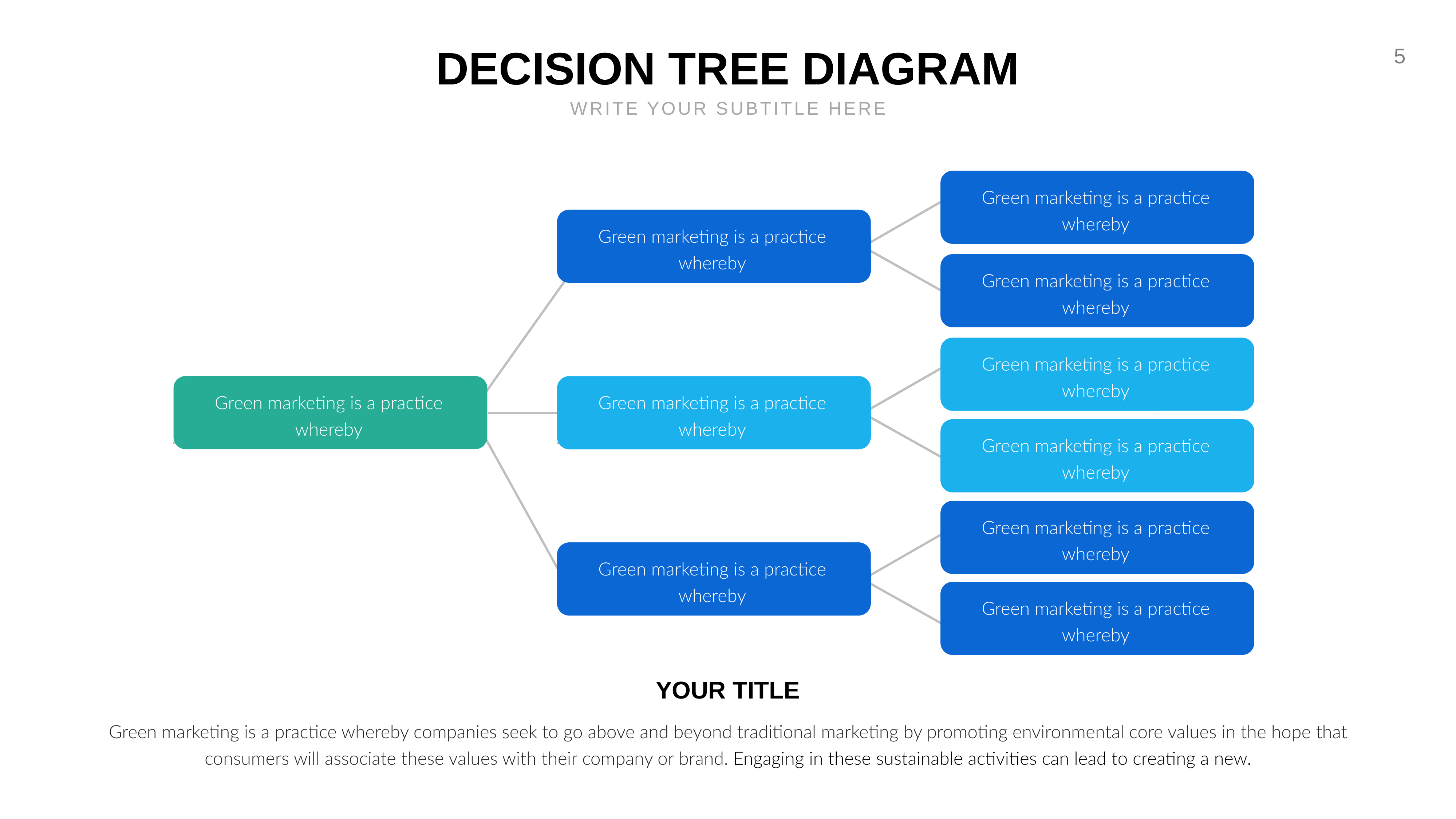

DECISION TREE DIAGRAM
WRITE YOUR SUBTITLE HERE

Green marketing is a practice whereby

Green marketing is a practice whereby

Green marketing is a practice whereby

Green marketing is a practice whereby

Green marketing is a practice whereby
Green marketing is a practice whereby

Green marketing is a practice whereby

Green marketing is a practice whereby

Green marketing is a practice whereby

Green marketing is a practice whereby

YOUR TITLE
Green marketing is a practice whereby companies seek to go above and beyond traditional marketing by promoting environmental core values in the hope that consumers will associate these values with their company or brand. Engaging in these sustainable activities can lead to creating a new.